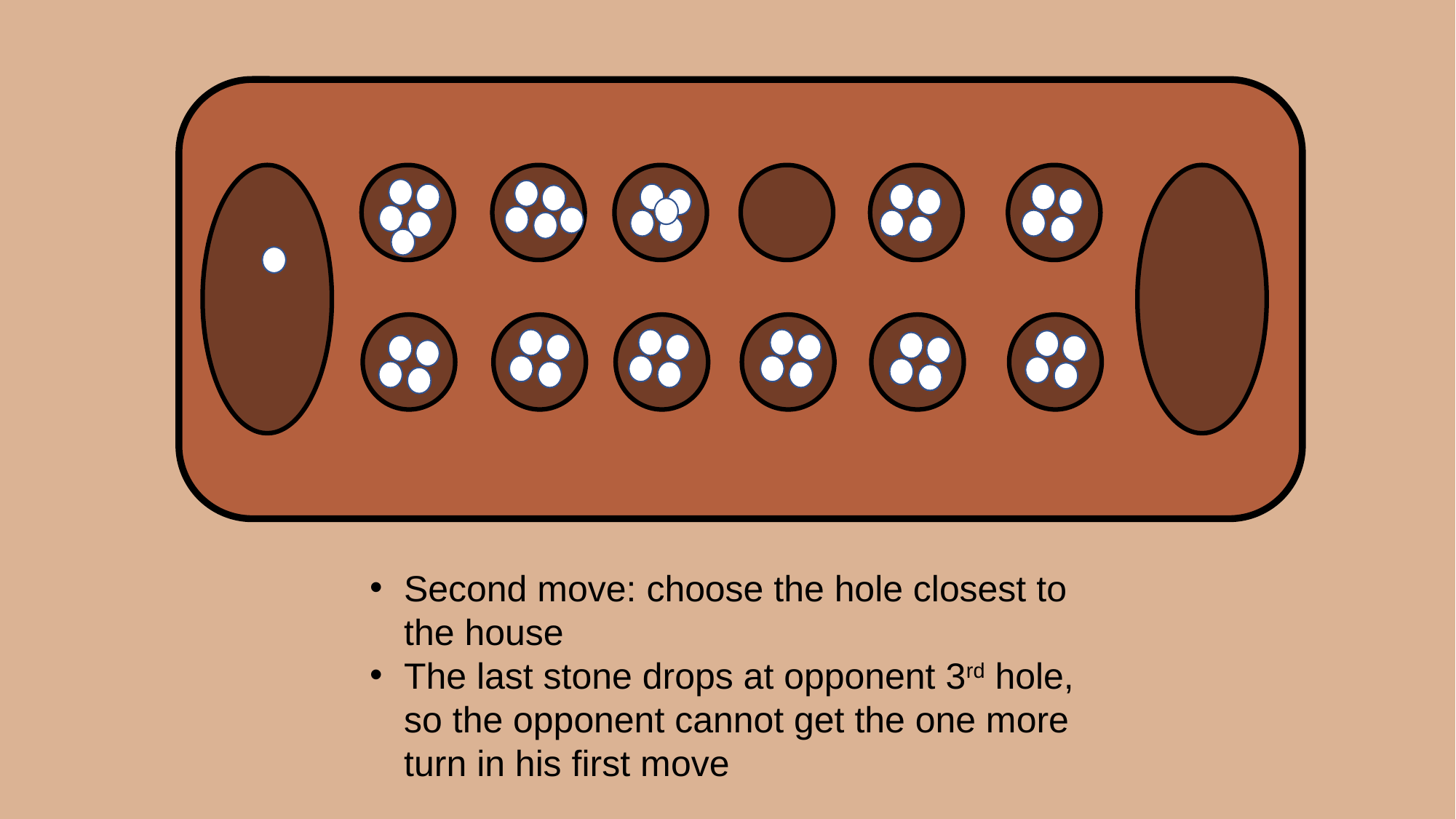

Second move: choose the hole closest to the house
The last stone drops at opponent 3rd hole, so the opponent cannot get the one more turn in his first move